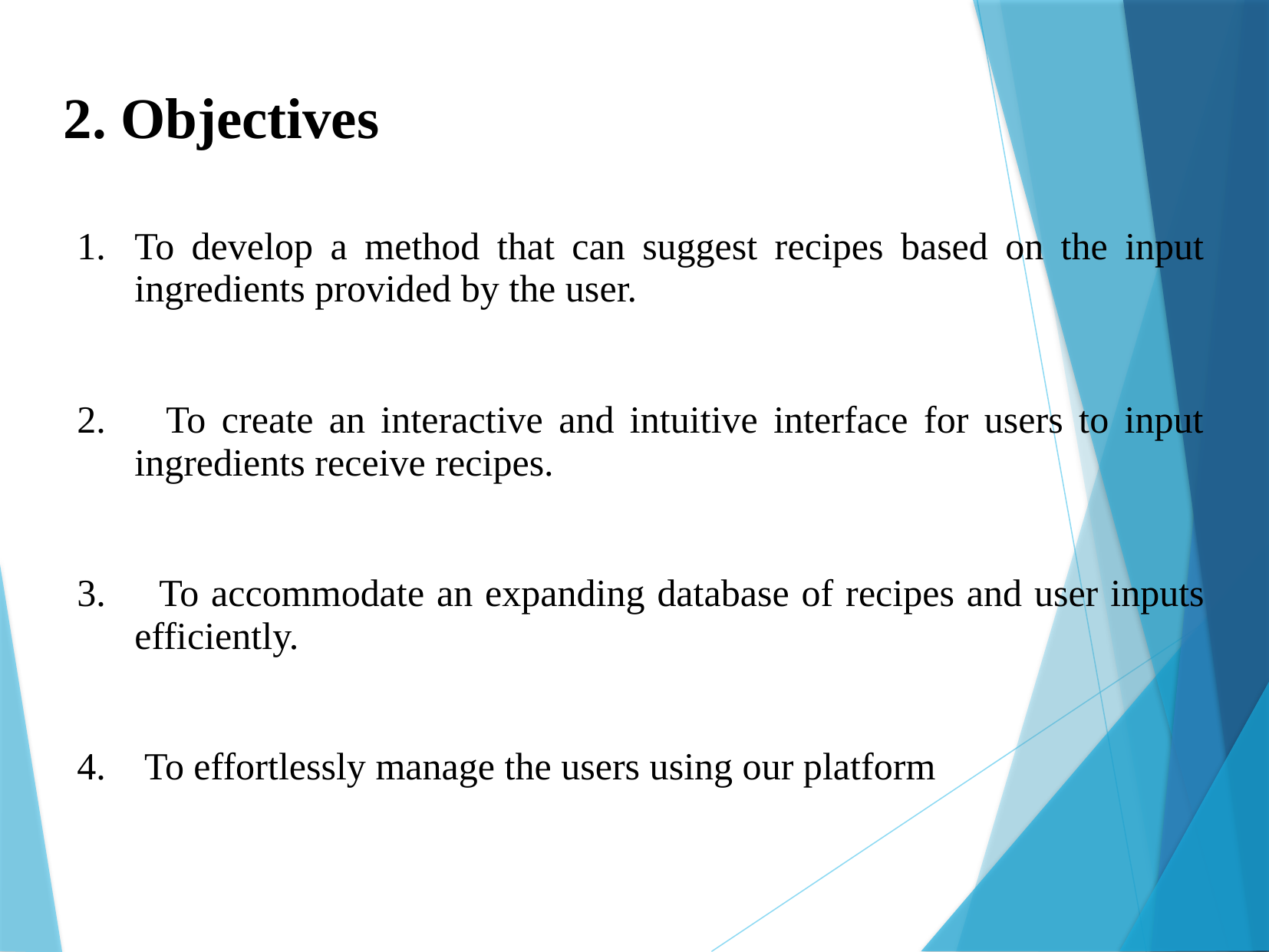

2. Objectives
To develop a method that can suggest recipes based on the input ingredients provided by the user.

  To create an interactive and intuitive interface for users to input ingredients receive recipes.

  To accommodate an expanding database of recipes and user inputs efficiently.

 To effortlessly manage the users using our platform